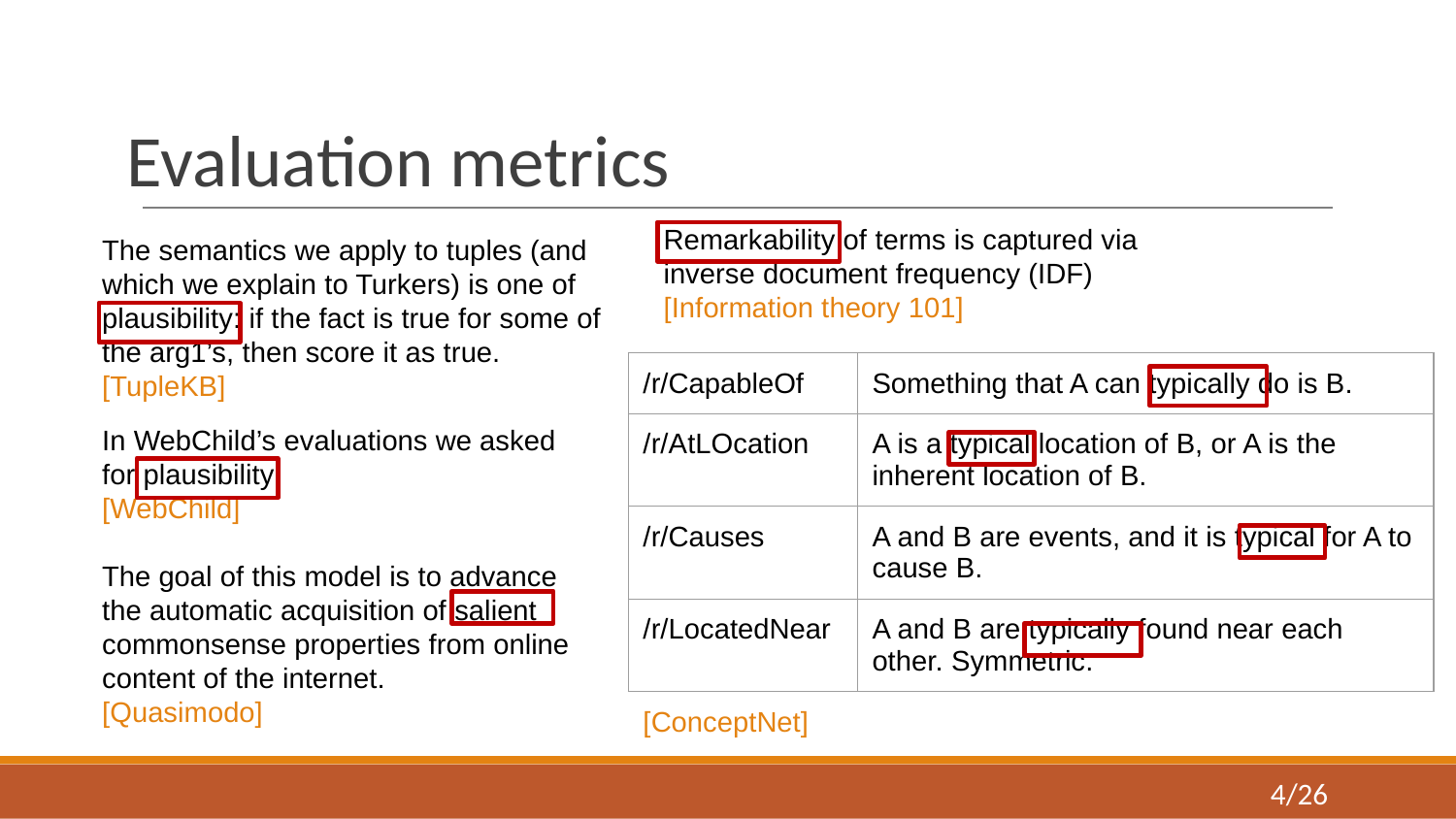

# Evaluation metrics
Remarkability of terms is captured via inverse document frequency (IDF)
[Information theory 101]
The semantics we apply to tuples (and which we explain to Turkers) is one of plausibility: if the fact is true for some of the arg1’s, then score it as true.
[TupleKB]

| /r/CapableOf | Something that A can typically do is B. |
| --- | --- |
| /r/AtLOcation | A is a typical location of B, or A is the inherent location of B. |
| /r/Causes | A and B are events, and it is typical for A to cause B. |
| /r/LocatedNear | A and B are typically found near each other. Symmetric. |

In WebChild’s evaluations we asked for plausibility
[WebChild]

The goal of this model is to advance the automatic acquisition of salient commonsense properties from online content of the internet.
[Quasimodo]

[ConceptNet]
4/26